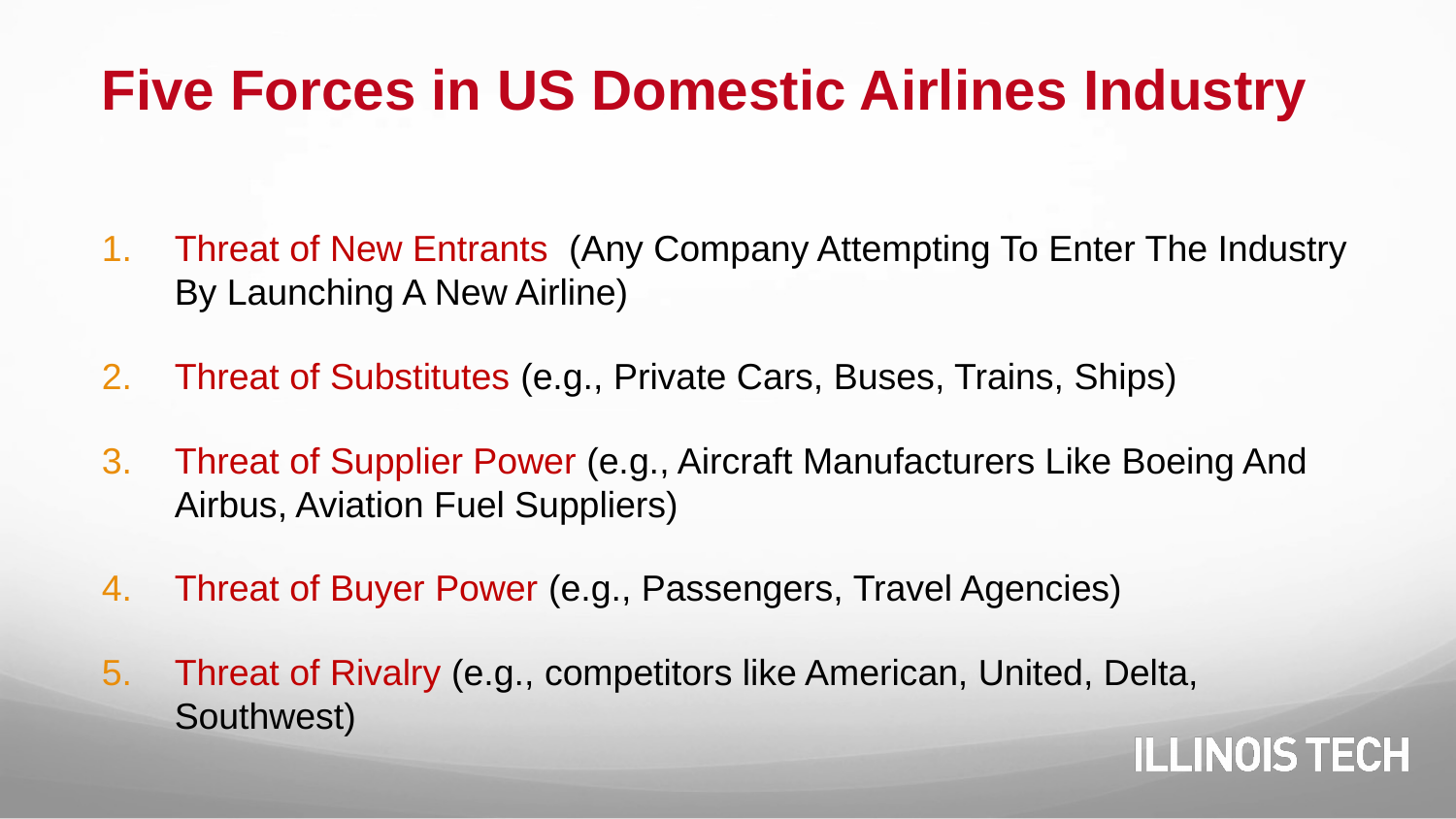

# Five Forces in US Domestic Airlines Industry
Threat of New Entrants  (Any Company Attempting To Enter The Industry By Launching A New Airline)
Threat of Substitutes (e.g., Private Cars, Buses, Trains, Ships)
Threat of Supplier Power (e.g., Aircraft Manufacturers Like Boeing And Airbus, Aviation Fuel Suppliers)
Threat of Buyer Power (e.g., Passengers, Travel Agencies)
Threat of Rivalry (e.g., competitors like American, United, Delta, Southwest)